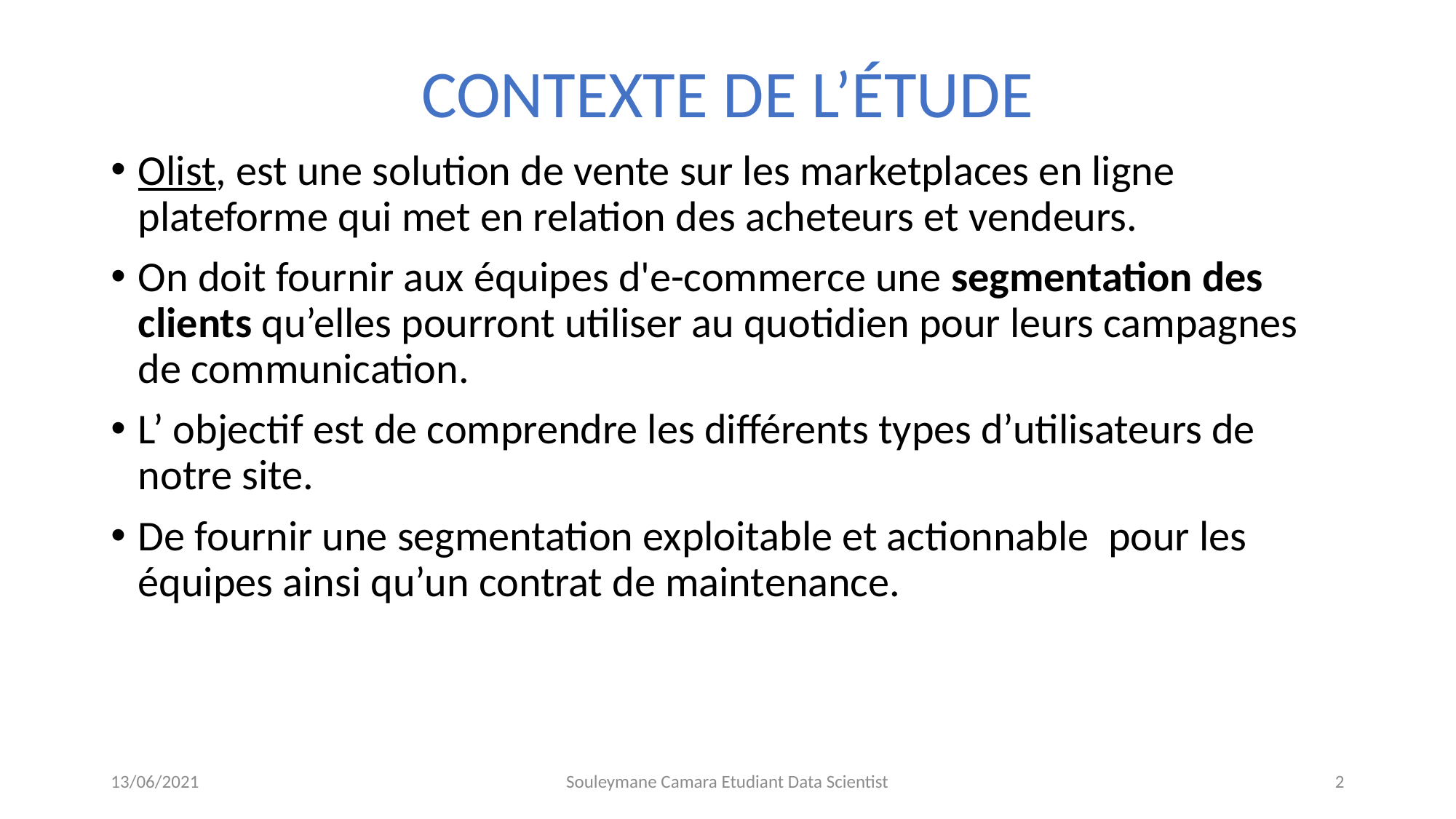

# CONTEXTE DE L’ÉTUDE
Olist, est une solution de vente sur les marketplaces en ligne plateforme qui met en relation des acheteurs et vendeurs.
On doit fournir aux équipes d'e-commerce une segmentation des clients qu’elles pourront utiliser au quotidien pour leurs campagnes de communication.
L’ objectif est de comprendre les différents types d’utilisateurs de notre site.
De fournir une segmentation exploitable et actionnable  pour les équipes ainsi qu’un contrat de maintenance.
13/06/2021
Souleymane Camara Etudiant Data Scientist
2